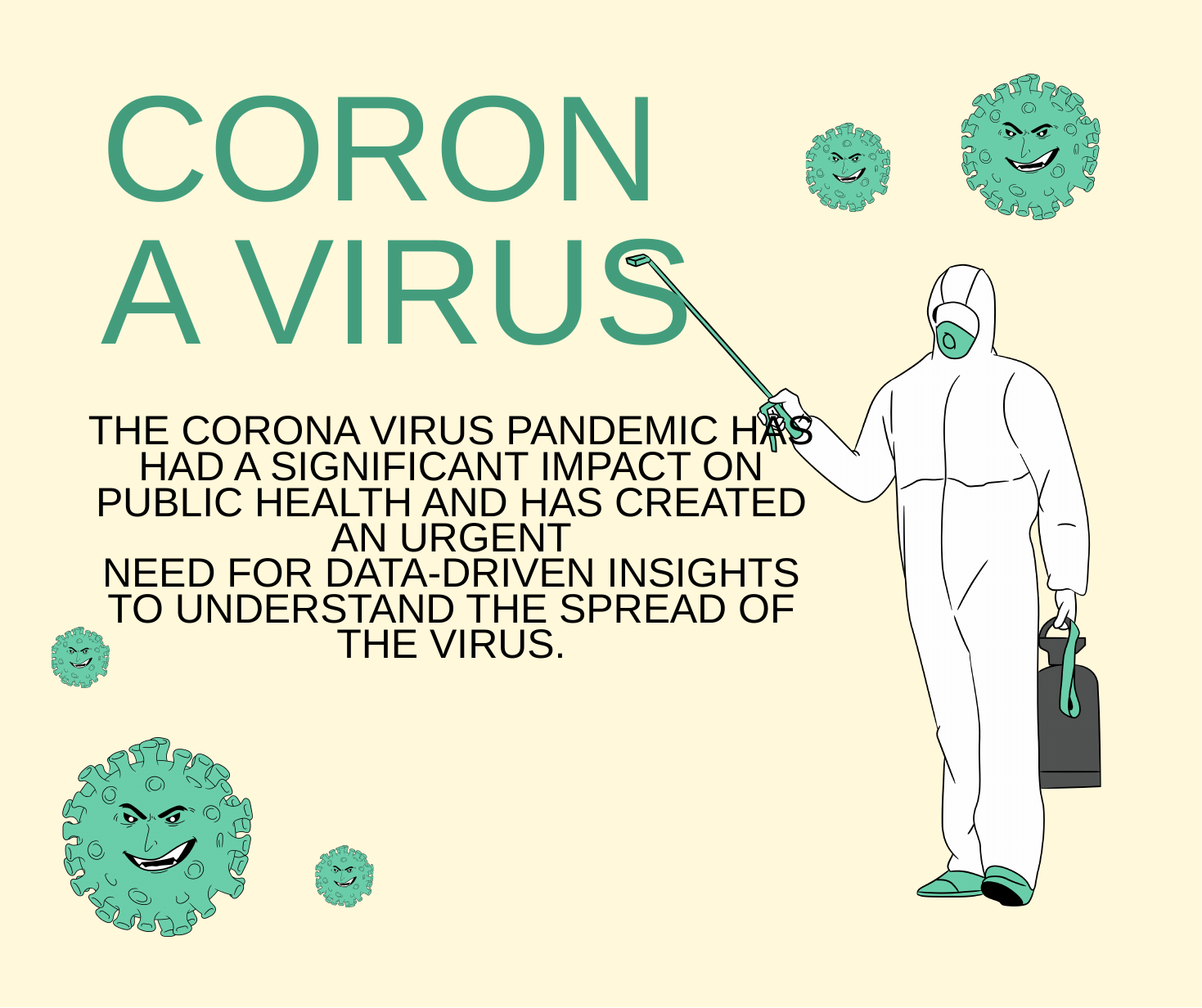

CORONA VIRUS

THE CORONA VIRUS PANDEMIC HAS HAD A SIGNIFICANT IMPACT ON PUBLIC HEALTH AND HAS CREATED AN URGENT
NEED FOR DATA-DRIVEN INSIGHTS TO UNDERSTAND THE SPREAD OF THE VIRUS.